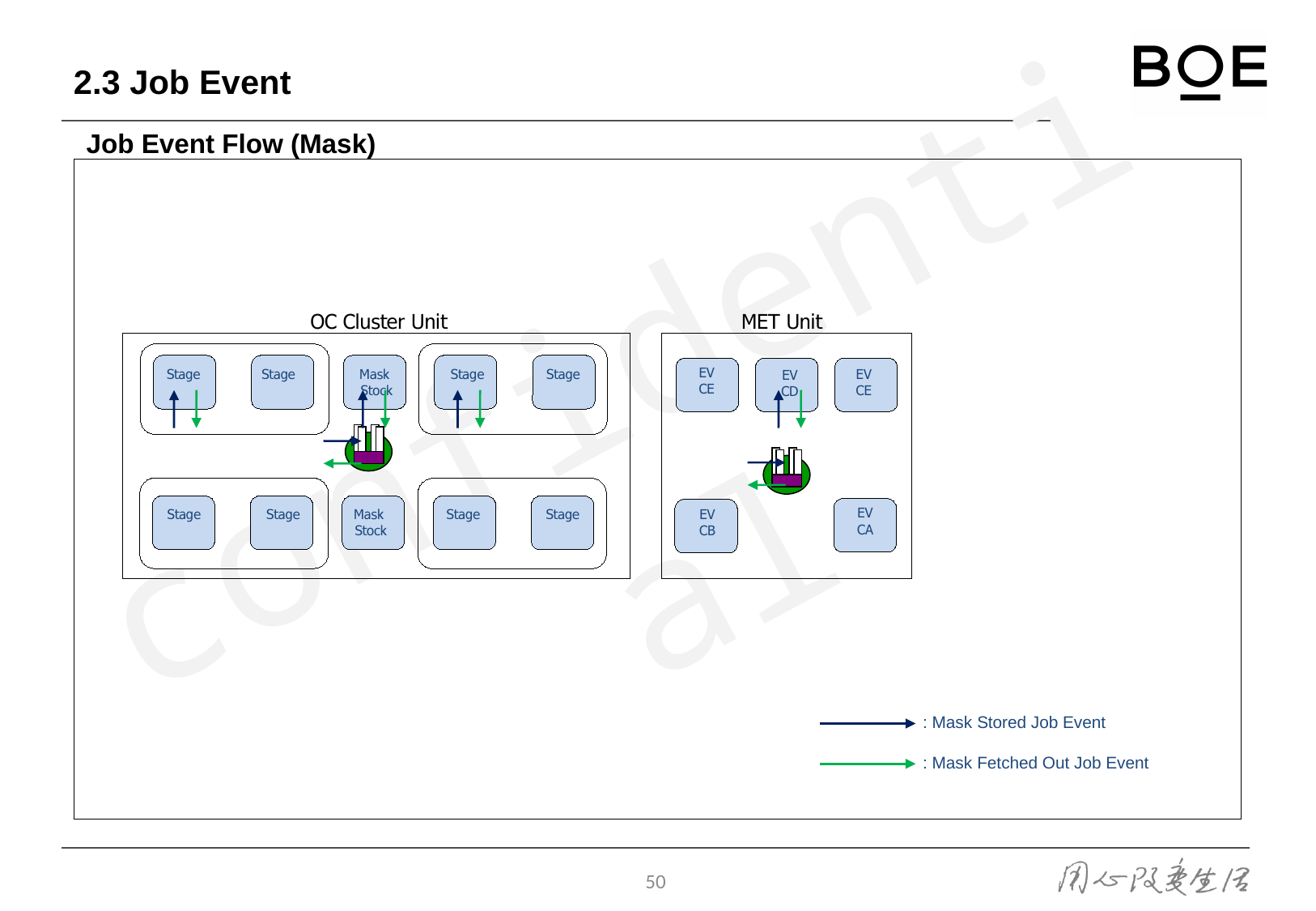

# 2.3 Job Event
Job Event Flow (Mask)

OC Cluster Unit
MET Unit

EV
CE

Stage
Stage
Mask
Stock
Stage
Stage
EV
CE
EV
CD

EV
CA

EV
CB
Stage
Stage
Mask
Stock
Stage
Stage
 : Mask Stored Job Event

 : Mask Fetched Out Job Event